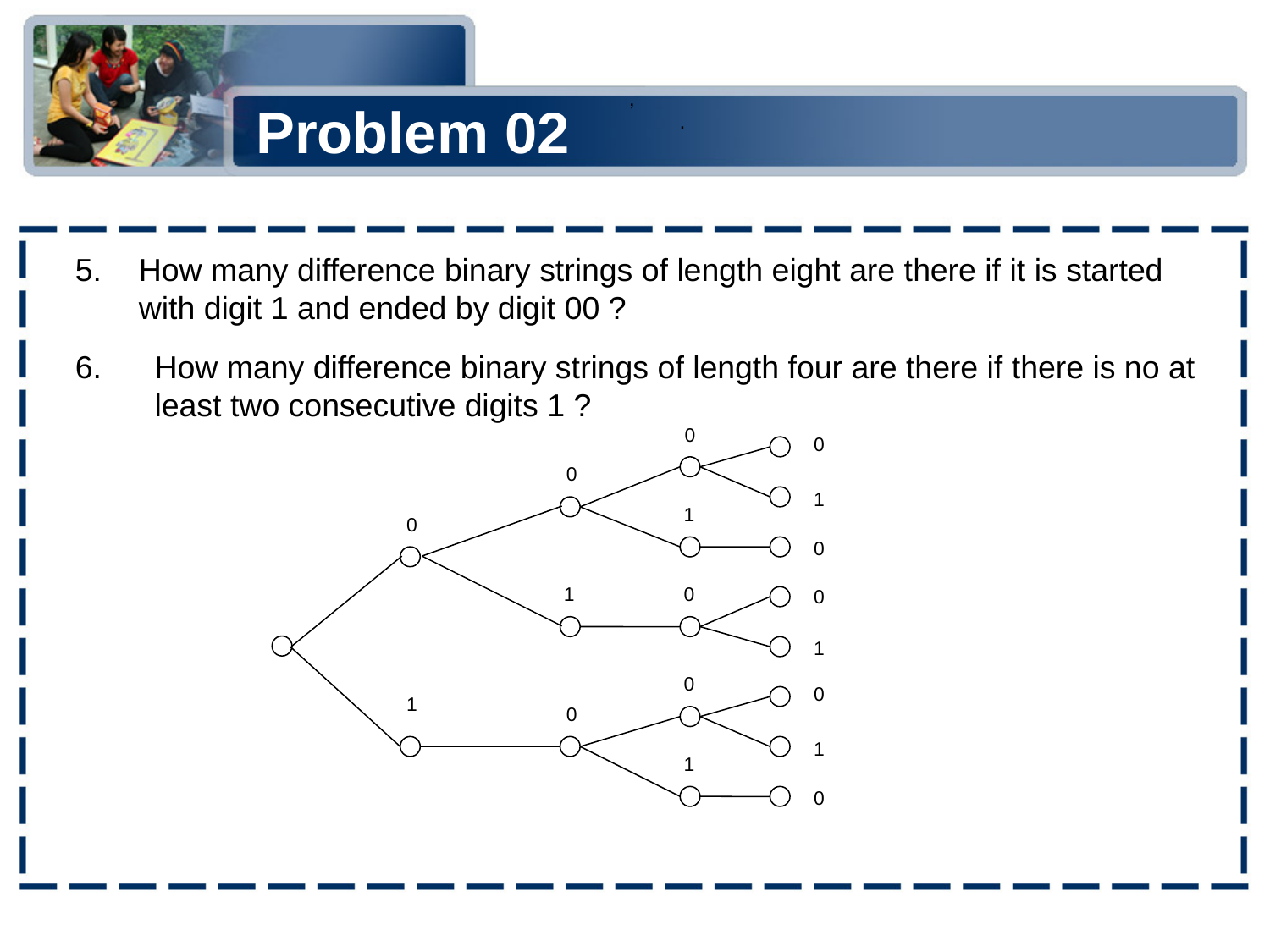

,
# Problem 02
.

5.	How many difference binary strings of length eight are there if it is started with digit 1 and ended by digit 00 ?
6.	How many difference binary strings of length four are there if there is no at least two consecutive digits 1 ?

0
0

0

1

1

0

0

1
0
0

1

0
0
1

0

1

1

0